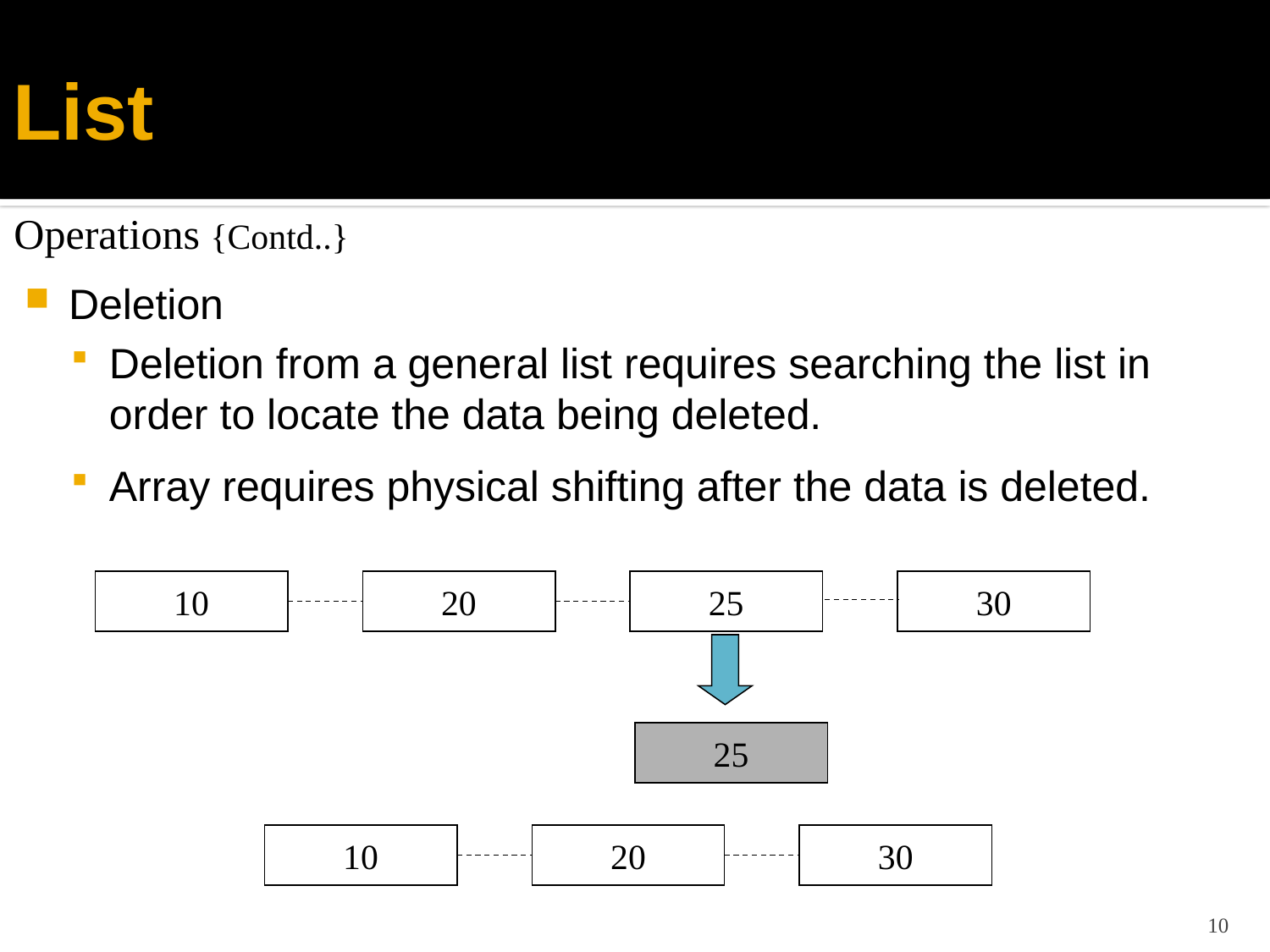

# List
Operations {Contd..}
Deletion
Deletion from a general list requires searching the list in order to locate the data being deleted.
Array requires physical shifting after the data is deleted.
10
20
25
30

25
10
20
30
10